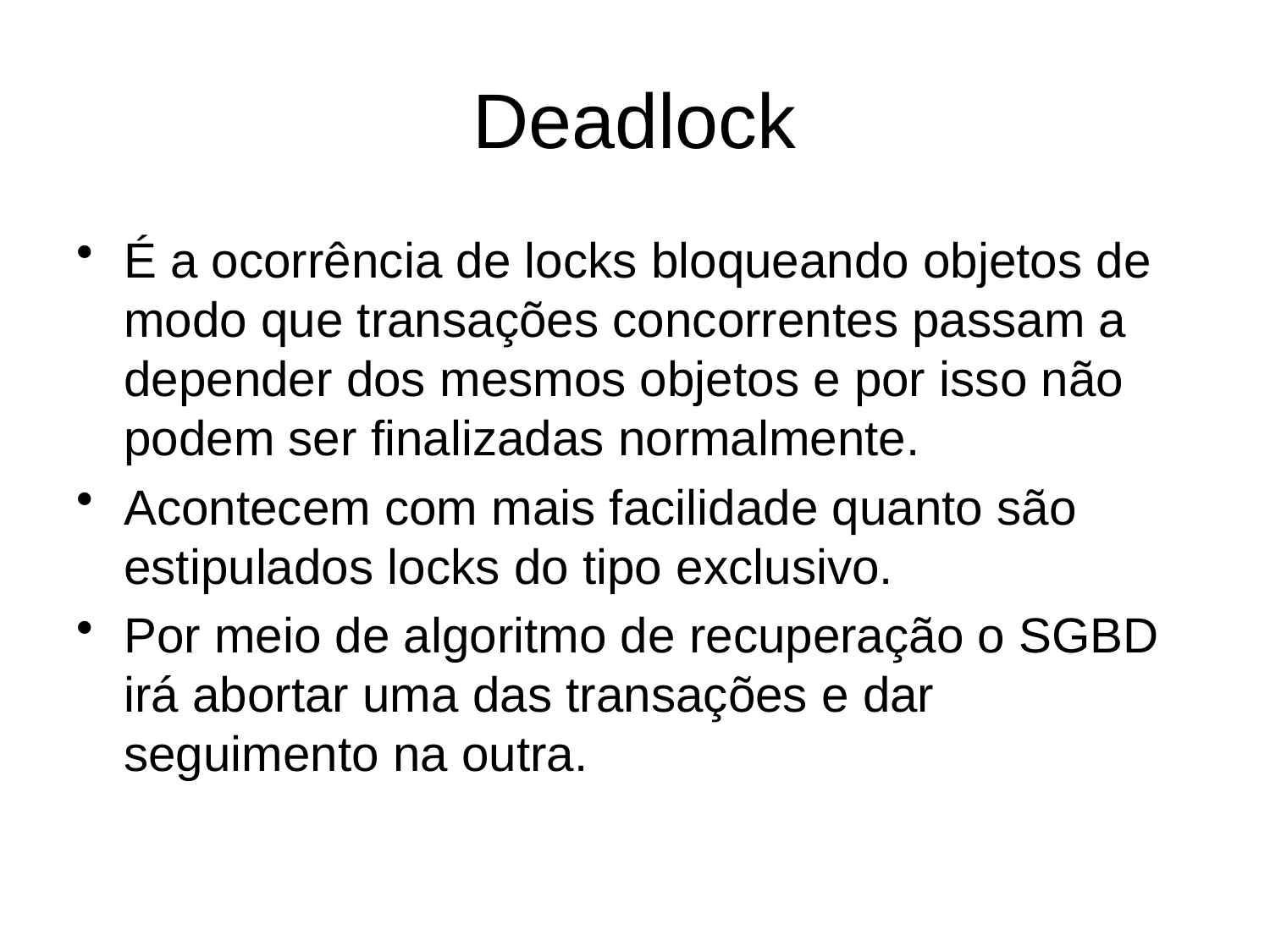

# Deadlock
É a ocorrência de locks bloqueando objetos de modo que transações concorrentes passam a depender dos mesmos objetos e por isso não podem ser finalizadas normalmente.
Acontecem com mais facilidade quanto são estipulados locks do tipo exclusivo.
Por meio de algoritmo de recuperação o SGBD irá abortar uma das transações e dar seguimento na outra.